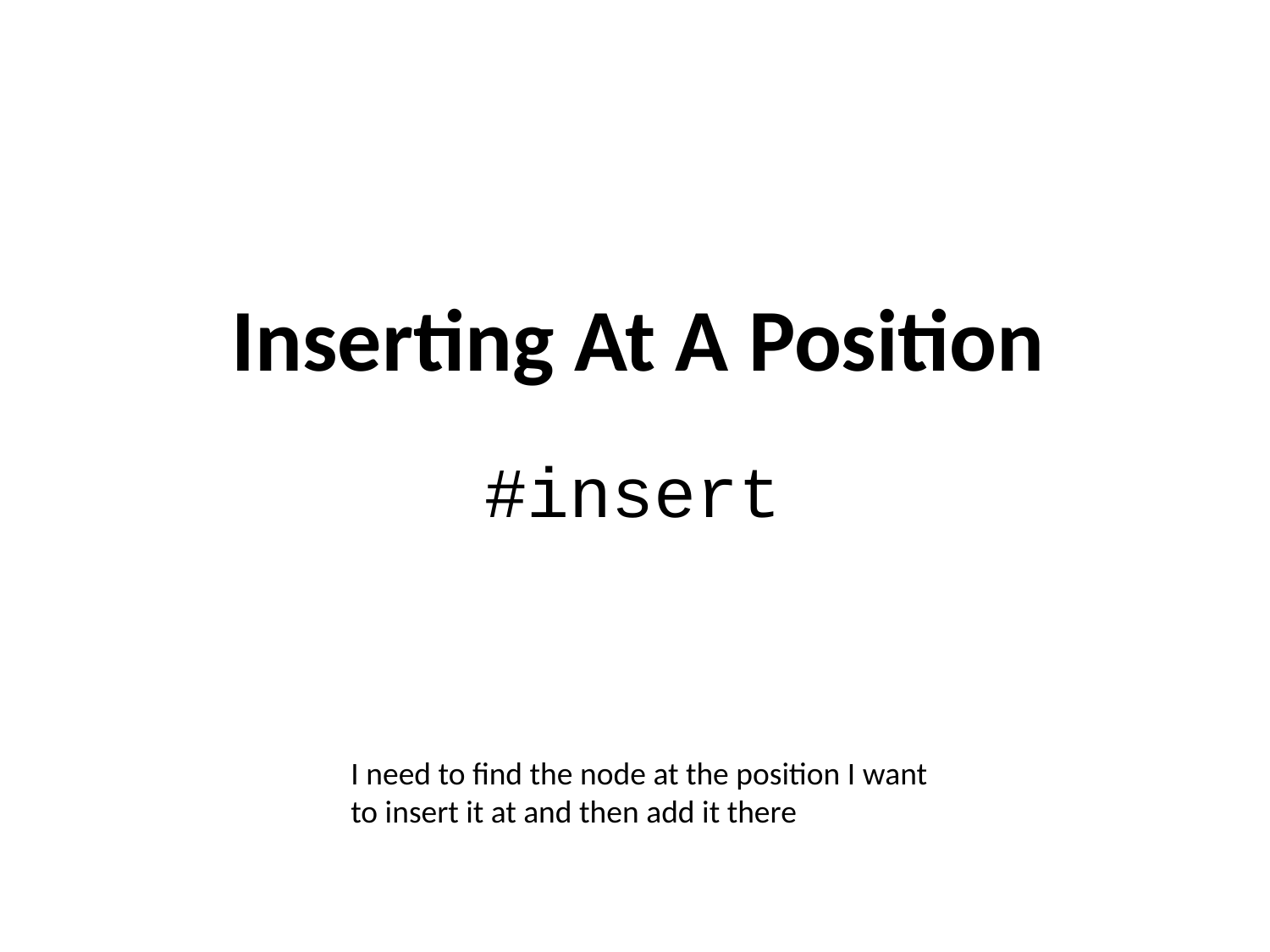

Inserting At A Position
#insert
I need to find the node at the position I want to insert it at and then add it there